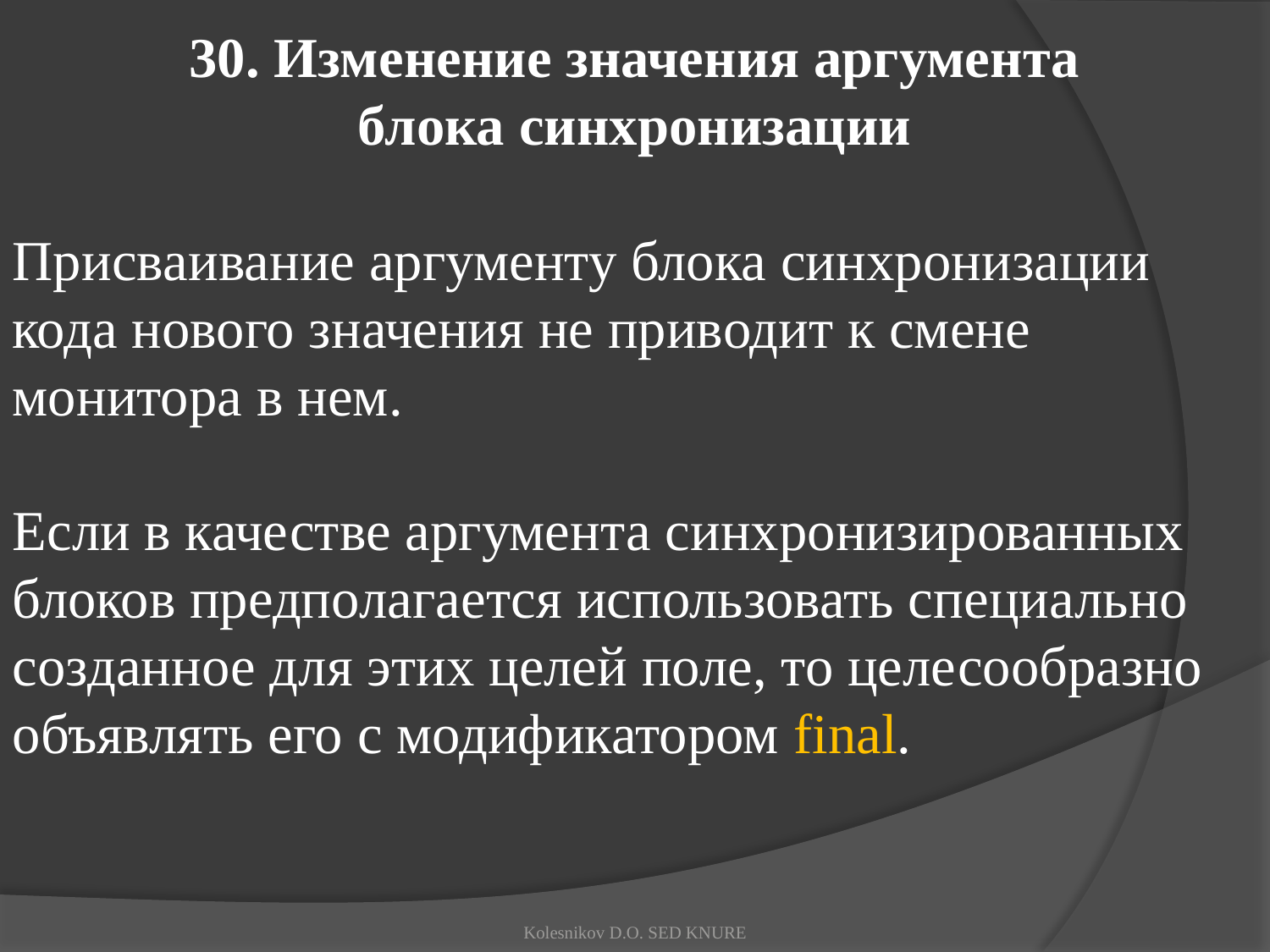

30. Изменение значения аргумента
блока синхронизации

Присваивание аргументу блока синхронизации кода нового значения не приводит к смене монитора в нем.

Если в качестве аргумента синхронизированных блоков предполагается использовать специально созданное для этих целей поле, то целесообразно объявлять его с модификатором final.
Kolesnikov D.O. SED KNURE